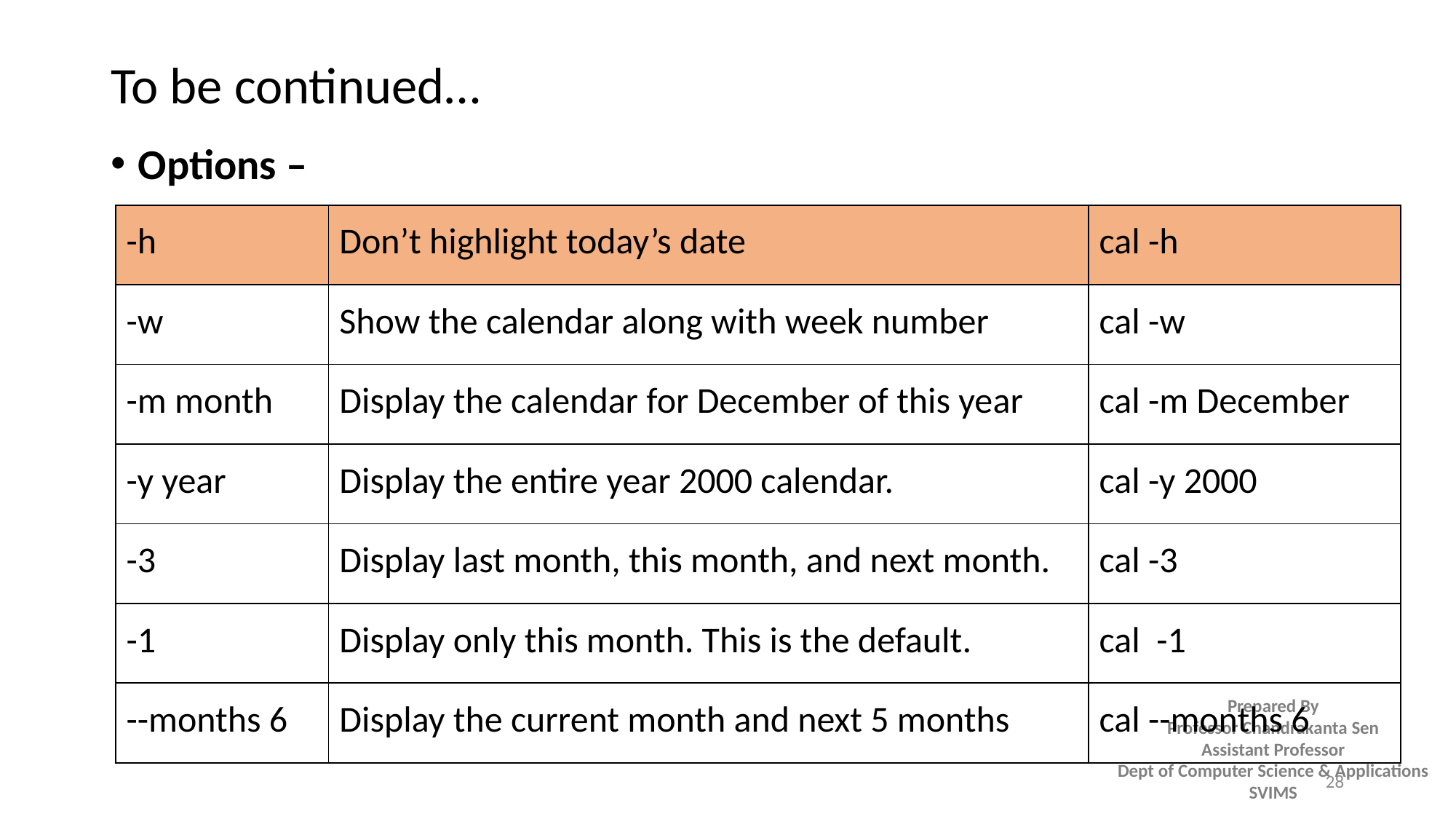

# To be continued…
Options –

| -h | Don’t highlight today’s date | cal -h |
| --- | --- | --- |
| -w | Show the calendar along with week number | cal -w |
| -m month | Display the calendar for December of this year | cal -m December |
| -y year | Display the entire year 2000 calendar. | cal -y 2000 |
| -3 | Display last month, this month, and next month. | cal -3 |
| -1 | Display only this month. This is the default. | cal -1 |
| --months 6 | Display the current month and next 5 months | cal --months 6 |
28